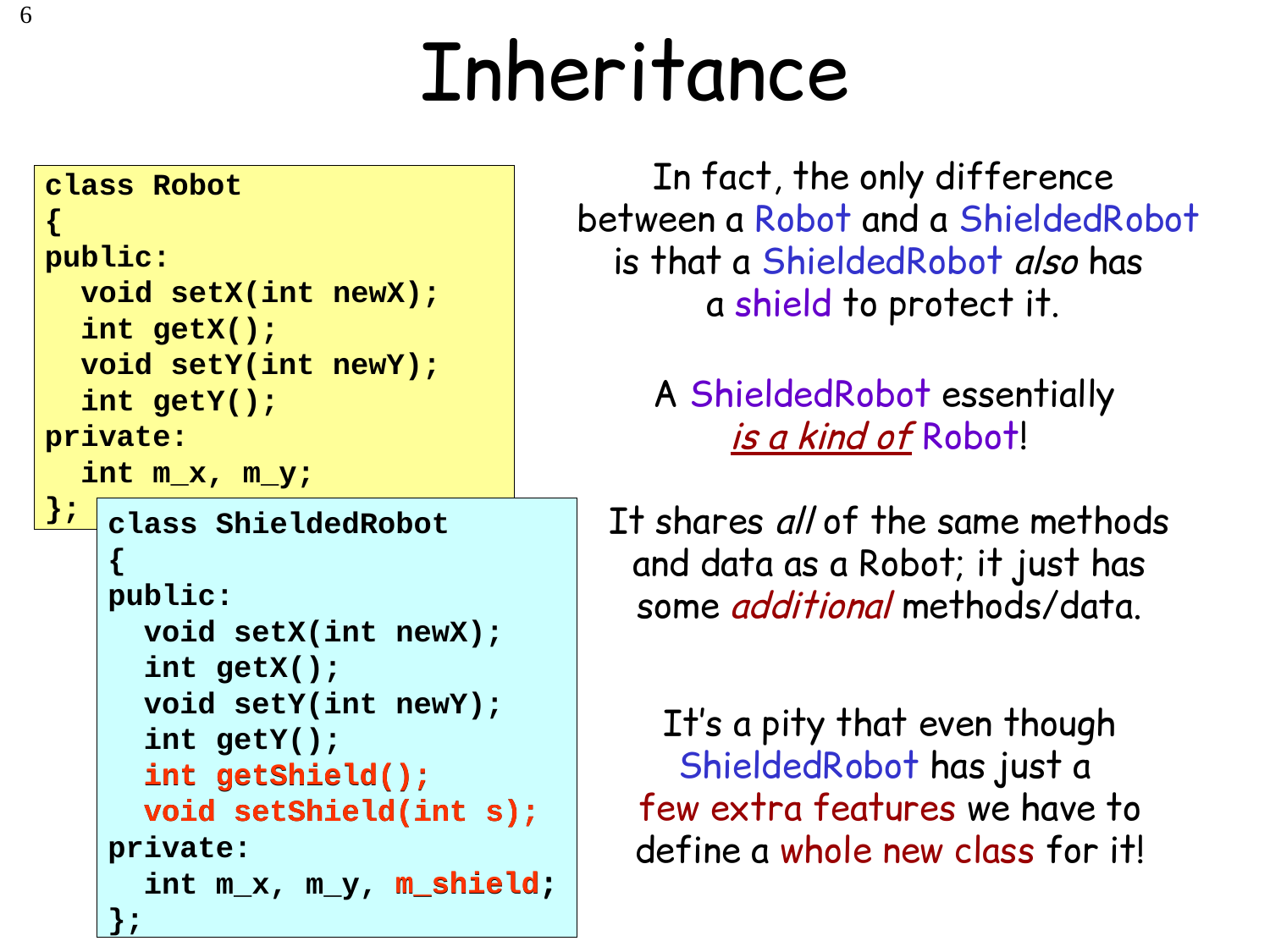

# Inheritance
6
 In fact, the only difference
  between a Robot and a ShieldedRobot
is that a ShieldedRobot also has
a shield to protect it.
class Robot
{
public:
  void setX(int newX);
  int getX();
  void setY(int newY);
  int getY();
private:
  int m_x, m_y;
};

class ShieldedRobot
{
public:
  void setX(int newX);
  int getX();
  void setY(int newY);
  int getY();
  int getShield();
  void setShield(int s);
private:
  int m_x, m_y, m_shield;
};

A ShieldedRobot essentially
is a kind of Robot!
It shares all of the same methods and data as a Robot; it just has some additional methods/data.

  int getShield();
  void setShield(int s);

                m_shield;

It’s a pity that even though ShieldedRobot has just a
few extra features we have to define a whole new class for it!